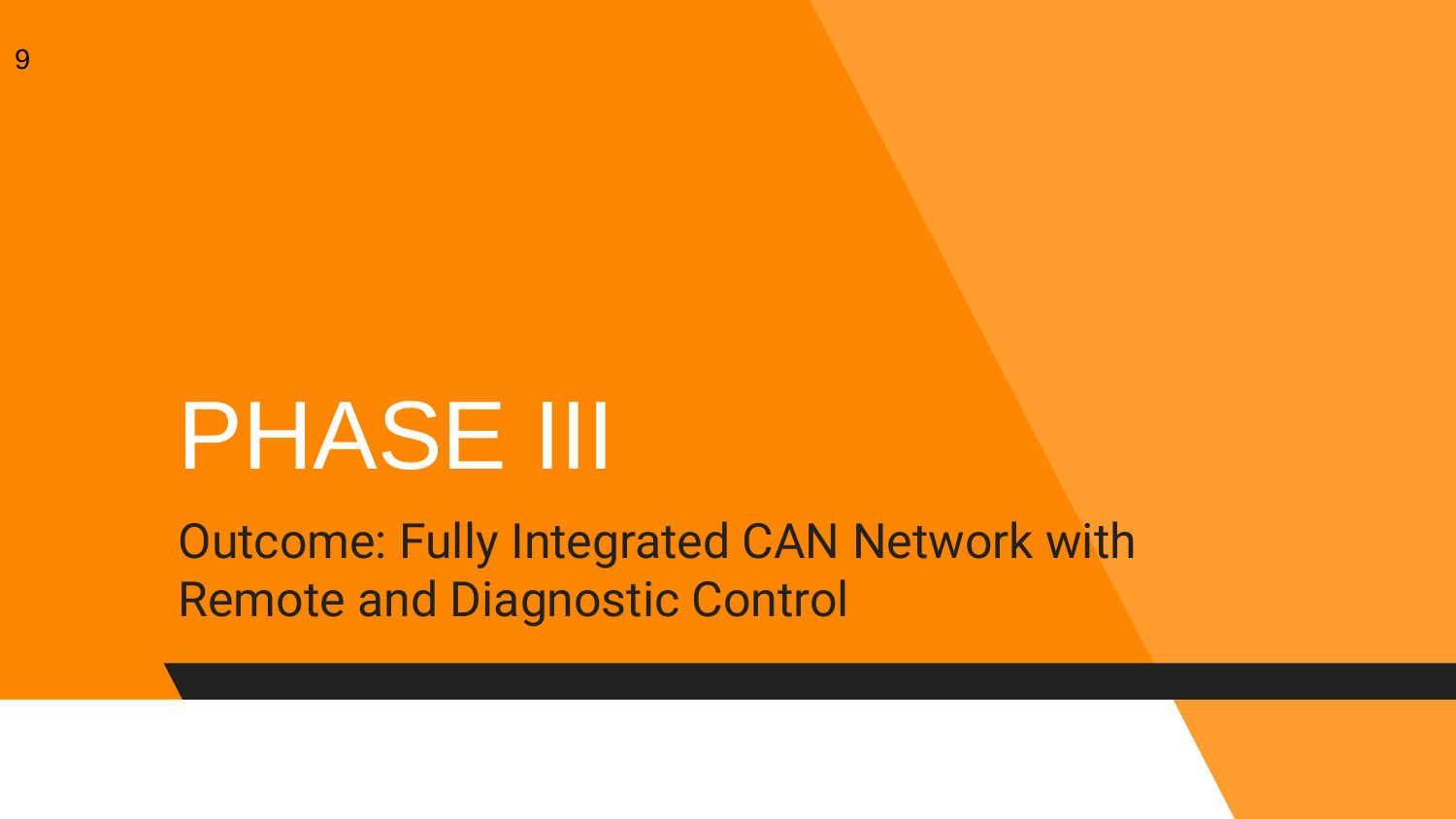

9
# PHASE III
Outcome: Fully Integrated CAN Network with Remote and Diagnostic Control